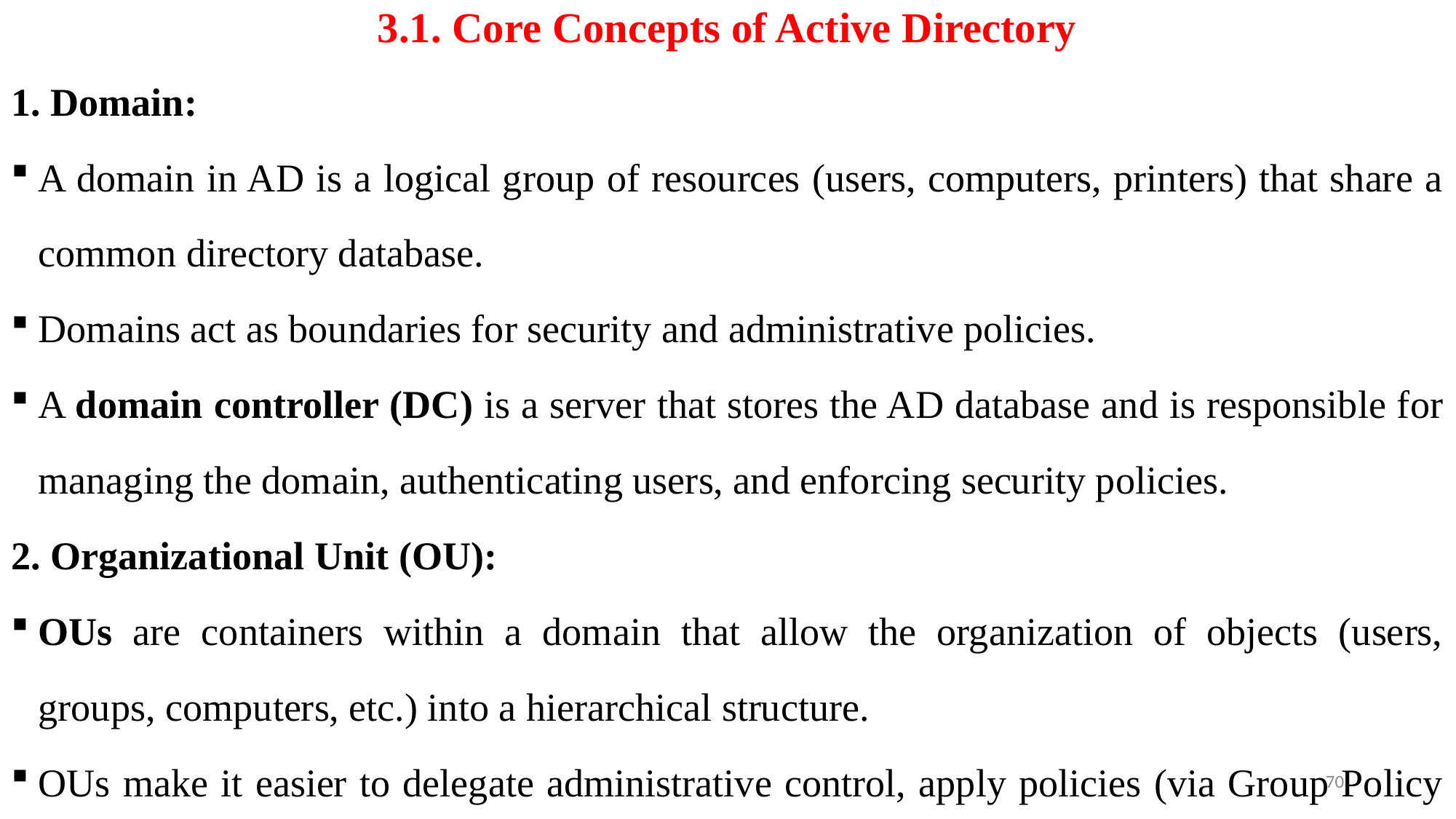

# 3.1. Core Concepts of Active Directory
1. Domain:
A domain in AD is a logical group of resources (users, computers, printers) that share a common directory database.
Domains act as boundaries for security and administrative policies.
A domain controller (DC) is a server that stores the AD database and is responsible for managing the domain, authenticating users, and enforcing security policies.
2. Organizational Unit (OU):
OUs are containers within a domain that allow the organization of objects (users, groups, computers, etc.) into a hierarchical structure.
OUs make it easier to delegate administrative control, apply policies (via Group Policy Objects), and manage resources.
70